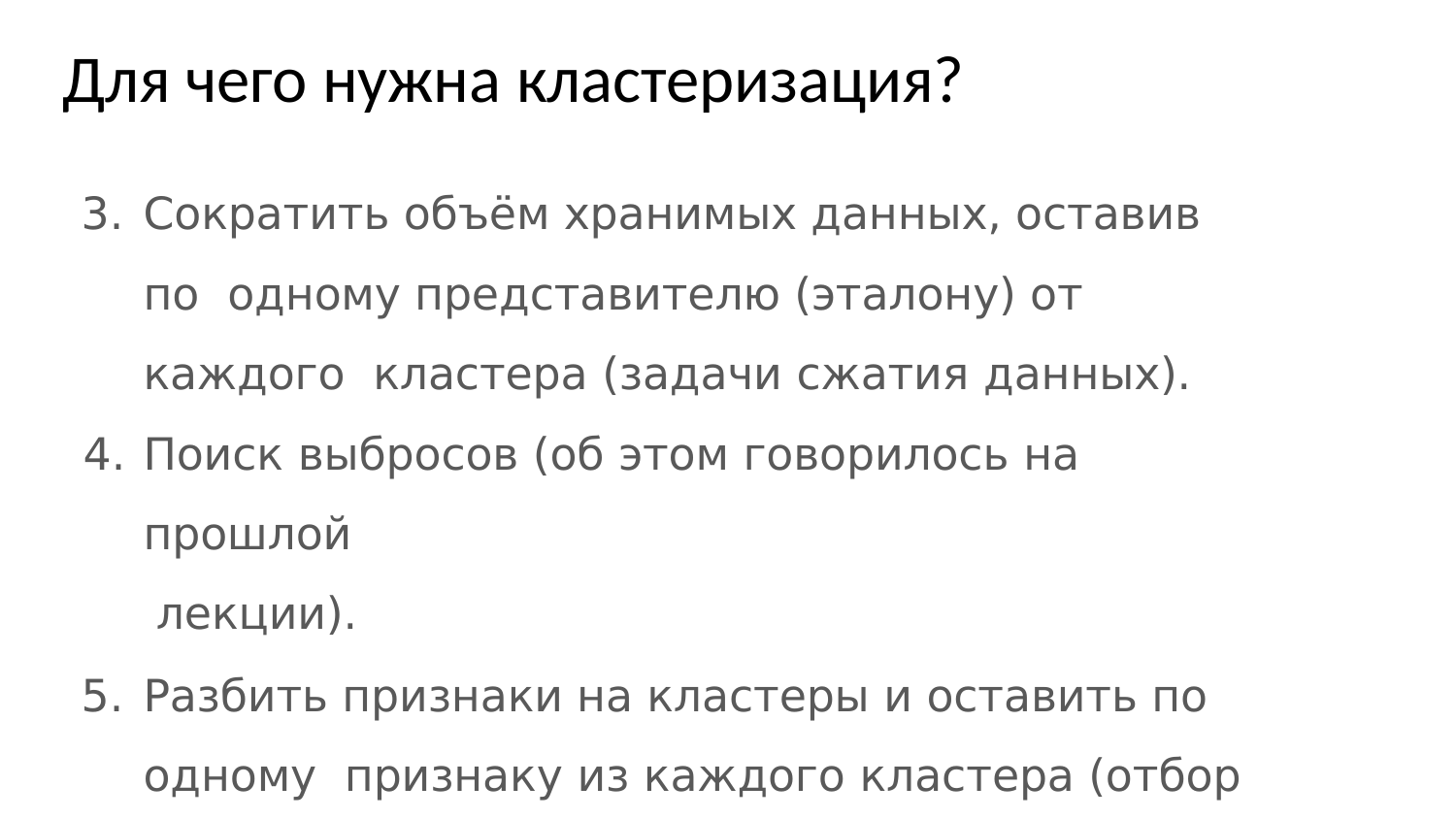

# Для чего нужна кластеризация?
Сократить объём хранимых данных, оставив по  одному представителю (эталону) от каждого  кластера (задачи сжатия данных).
Поиск выбросов (об этом говорилось на прошлой
лекции).
Разбить признаки на кластеры и оставить по одному  признаку из каждого кластера (отбор признаков).